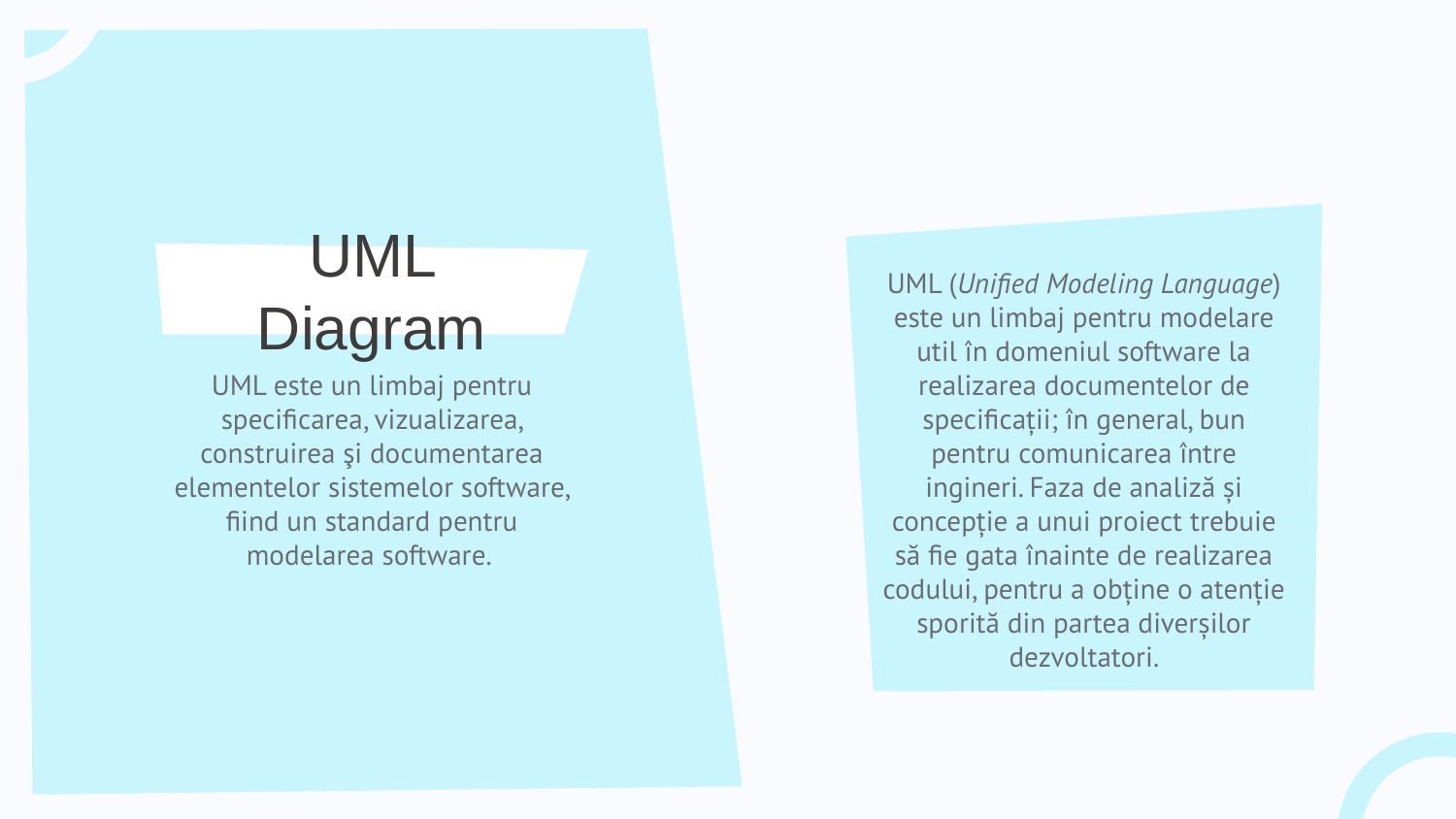

# UML Diagram
UML este un limbaj pentru specificarea, vizualizarea, construirea şi documentarea elementelor sistemelor software, fiind un standard pentru modelarea software.
UML (Unified Modeling Language) este un limbaj pentru modelare util în domeniul software la realizarea documentelor de specificaţii; în general, bun pentru comunicarea între ingineri. Faza de analiză şi concepţie a unui proiect trebuie să fie gata înainte de realizarea codului, pentru a obţine o atenţie sporită din partea diverşilor dezvoltatori.